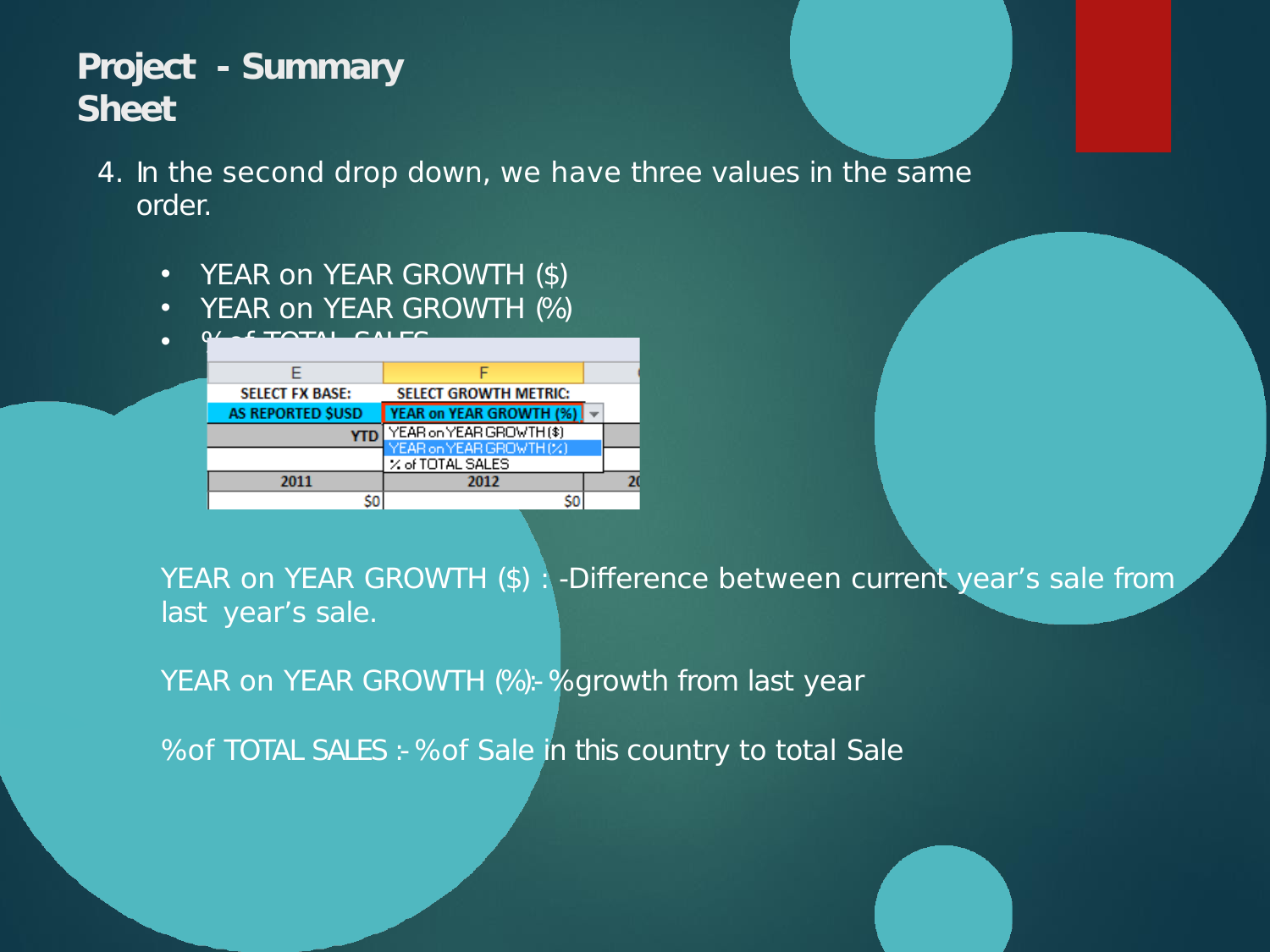

# Project	- Summary Sheet
In the second drop down, we have three values in the same order.

YEAR on YEAR GROWTH ($)
YEAR on YEAR GROWTH (%)
% of TOTAL SALES

YEAR on YEAR GROWTH ($) : -Difference between current year’s sale from last  year’s sale.

YEAR on YEAR GROWTH (%):- % growth from last year

% of TOTAL SALES :- % of Sale in this country to total Sale